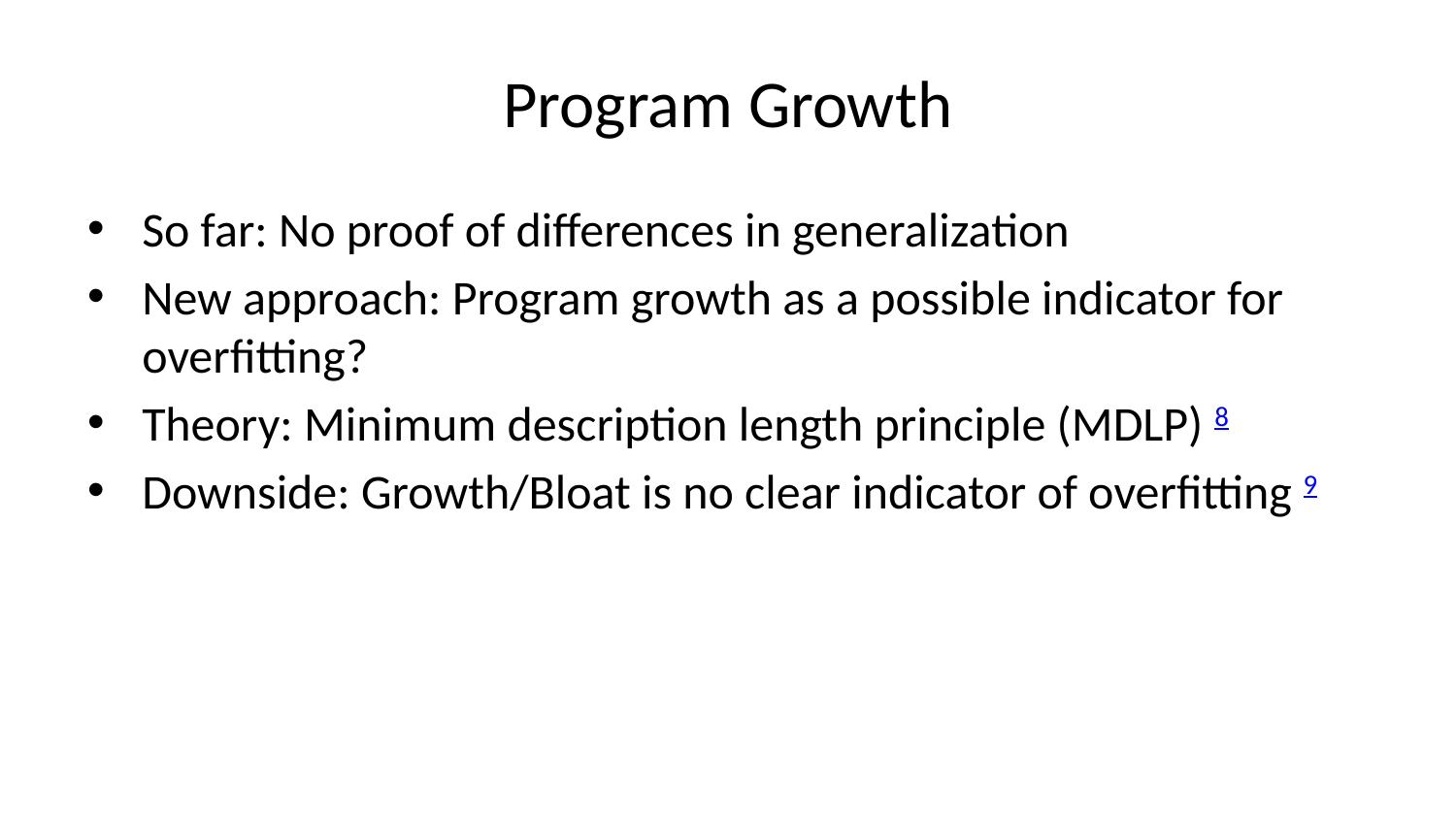

# Program Growth
So far: No proof of differences in generalization
New approach: Program growth as a possible indicator for overfitting?
Theory: Minimum description length principle (MDLP) 8
Downside: Growth/Bloat is no clear indicator of overfitting 9